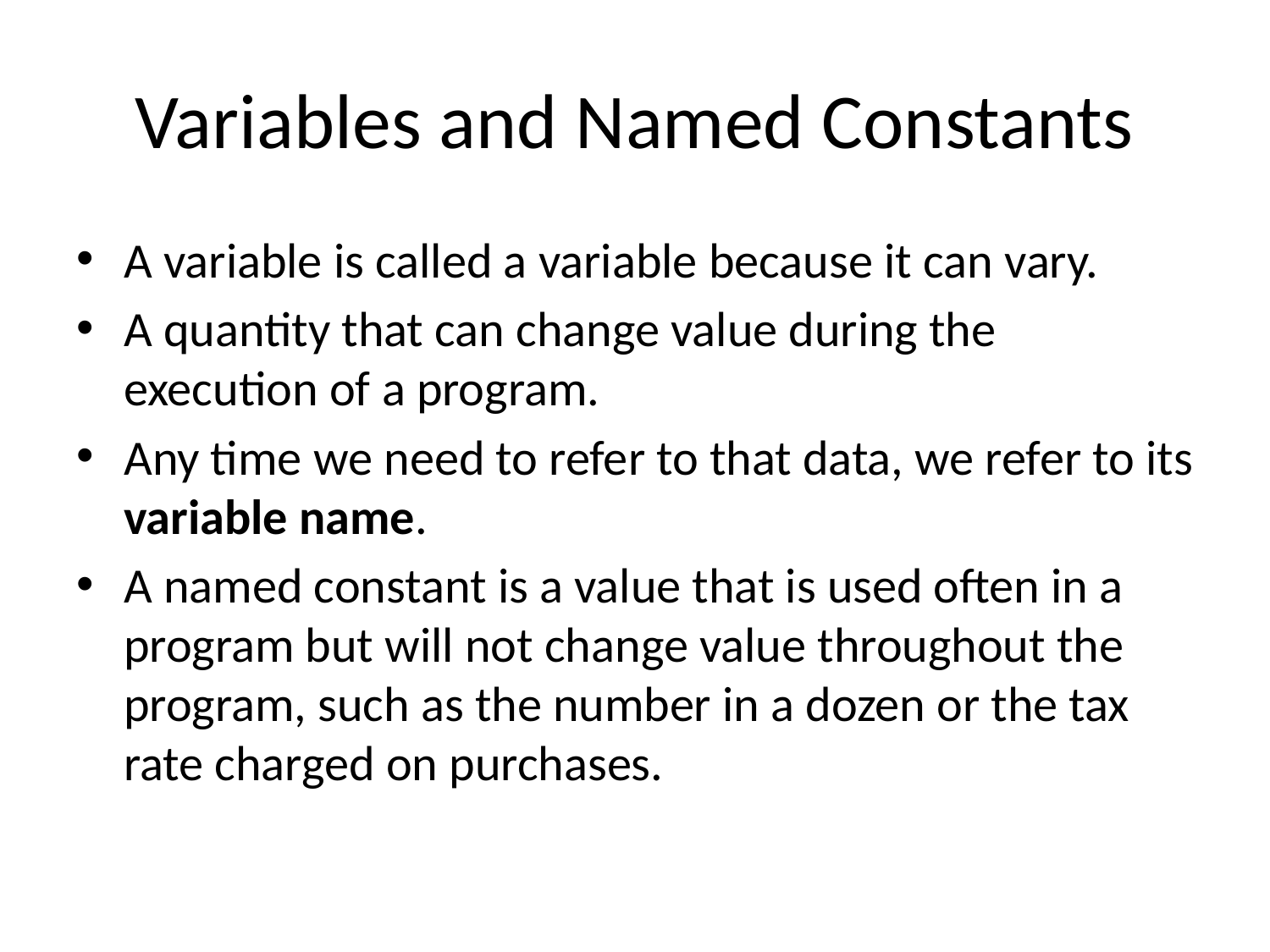

# Variables and Named Constants
A variable is called a variable because it can vary.
A quantity that can change value during the execution of a program.
Any time we need to refer to that data, we refer to its variable name.
A named constant is a value that is used often in a program but will not change value throughout the program, such as the number in a dozen or the tax rate charged on purchases.